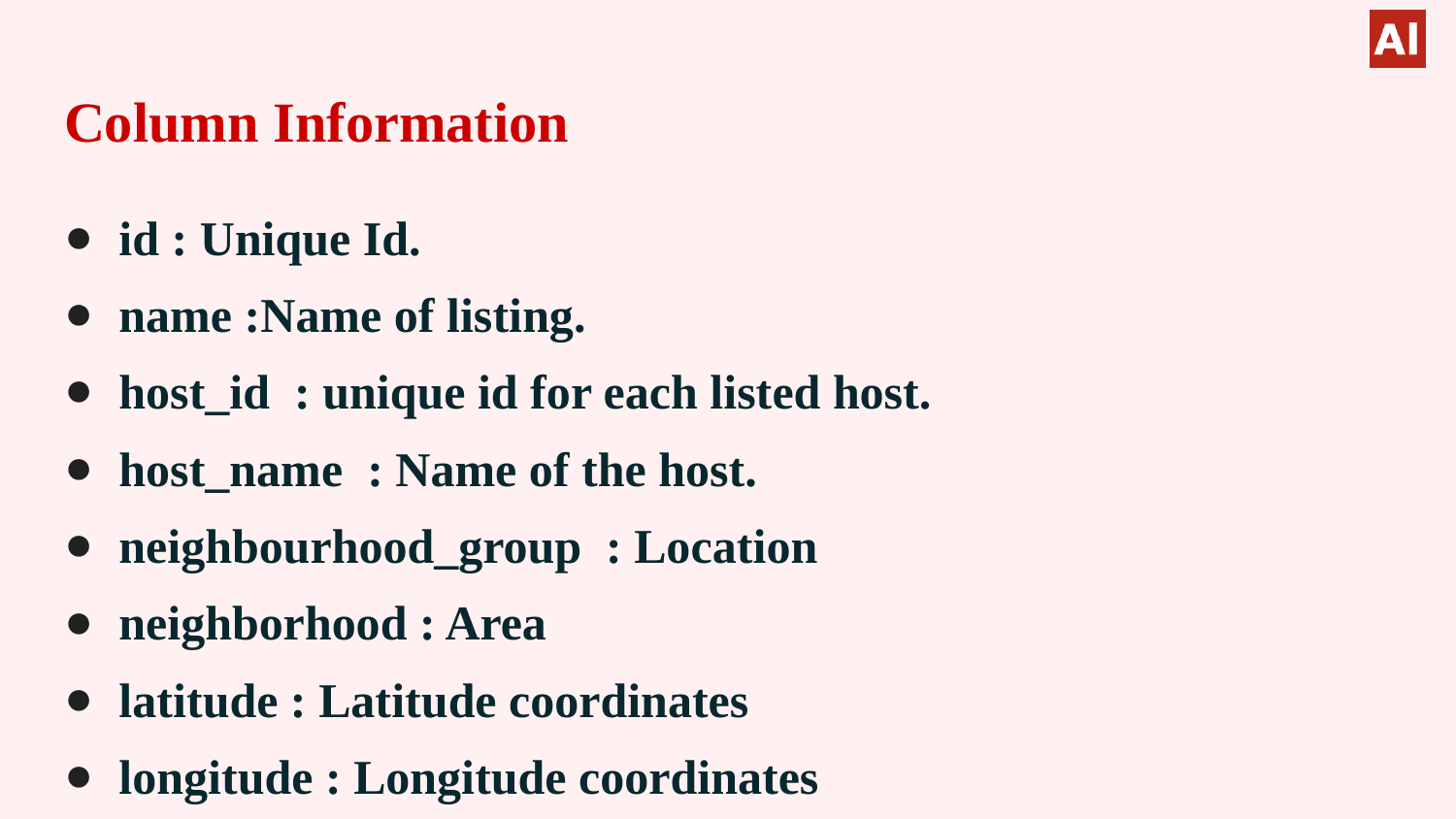

# Column Information
id : Unique Id.
name :Name of listing.
host_id  : unique id for each listed host.
host_name  : Name of the host.
neighbourhood_group  : Location
neighborhood : Area
latitude : Latitude coordinates
longitude : Longitude coordinates